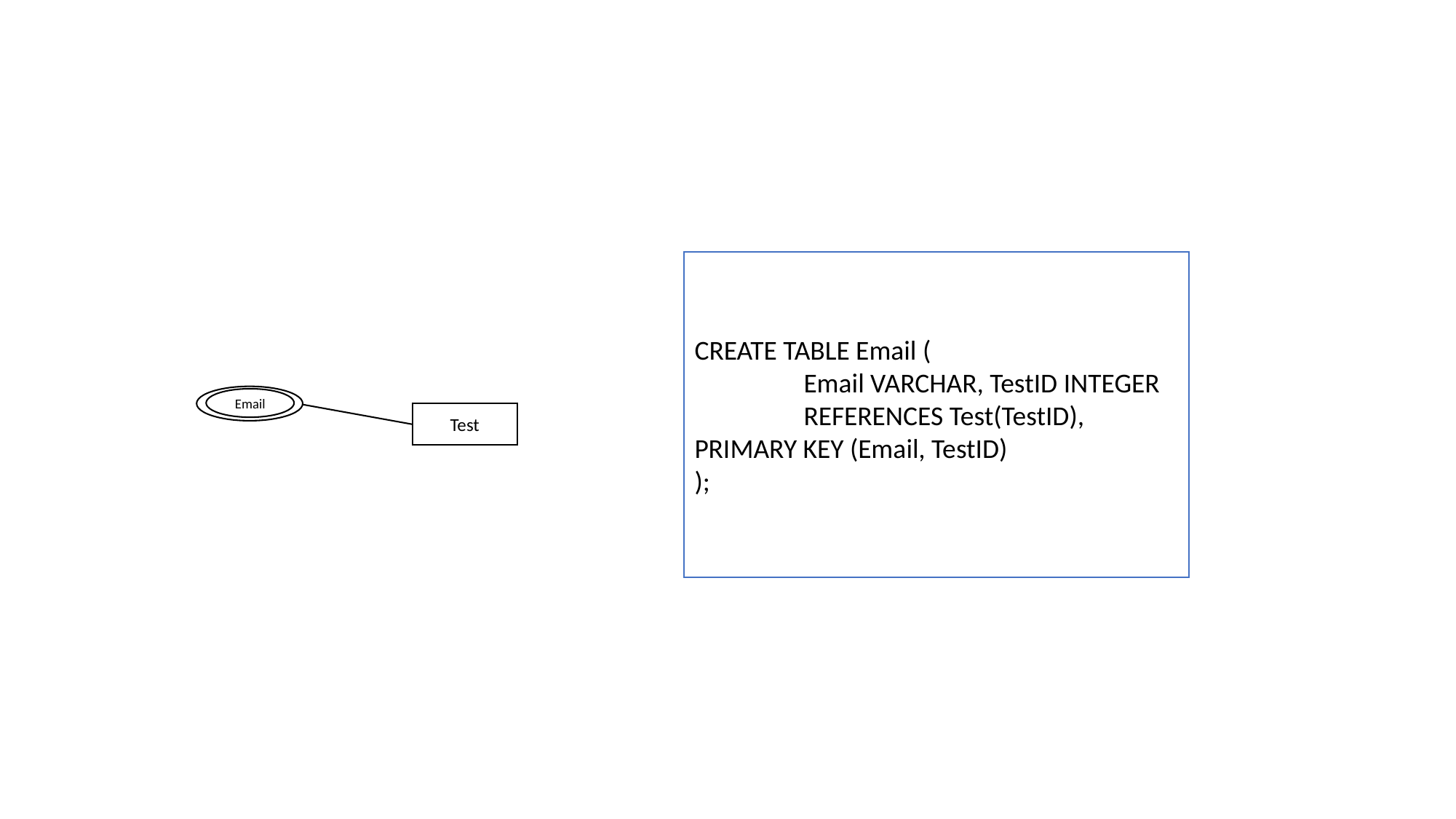

CREATE TABLE Email (
	Email VARCHAR, TestID INTEGER 	REFERENCES Test(TestID), 	PRIMARY KEY (Email, TestID)
);
Street
Email
Test